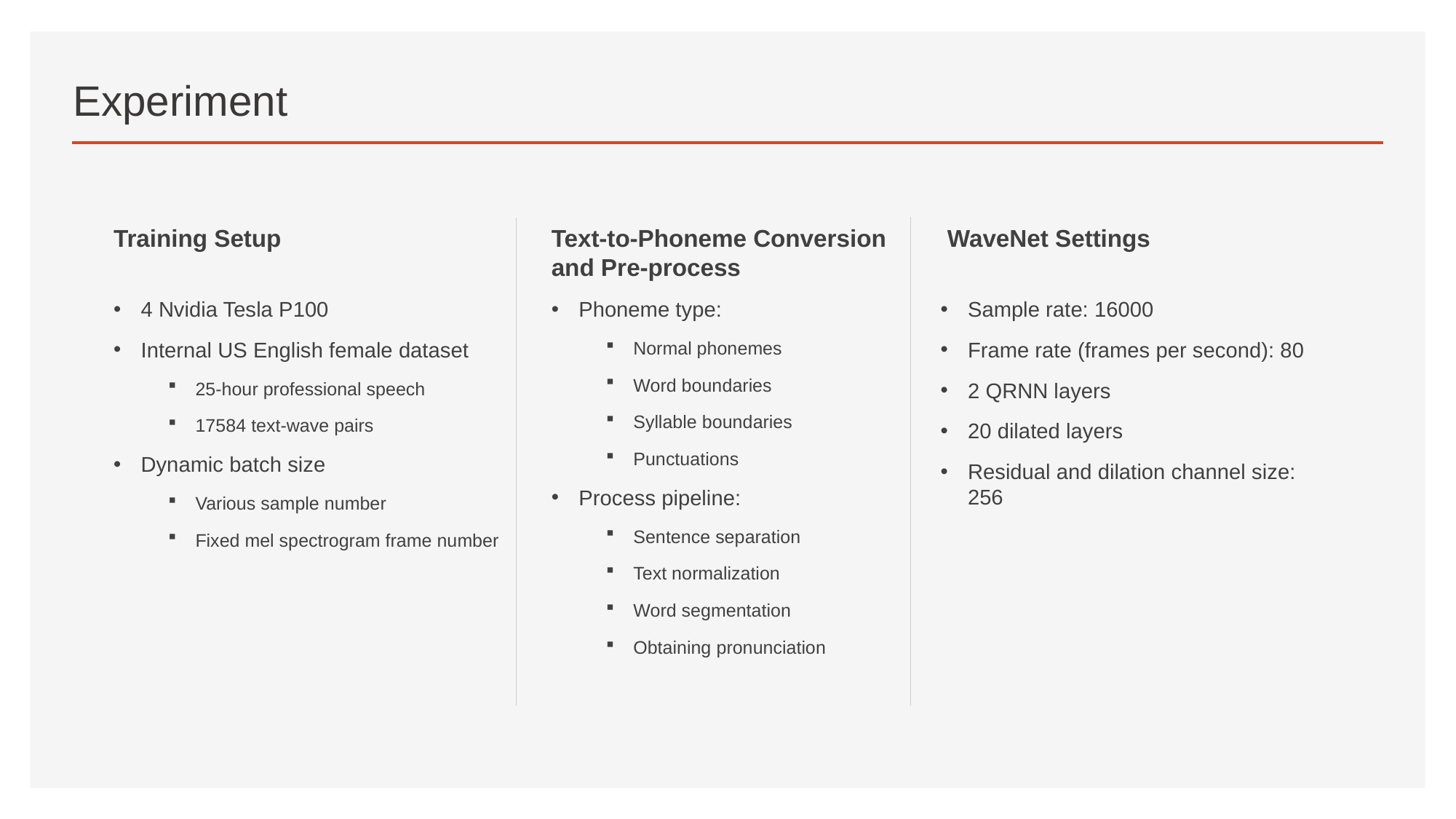

# Experiment
Training Setup
4 Nvidia Tesla P100
Internal US English female dataset
25-hour professional speech
17584 text-wave pairs
Dynamic batch size
Various sample number
Fixed mel spectrogram frame number
Text-to-Phoneme Conversion
and Pre-process
Phoneme type:
Normal phonemes
Word boundaries
Syllable boundaries
Punctuations
Process pipeline:
Sentence separation
Text normalization
Word segmentation
Obtaining pronunciation
 WaveNet Settings
Sample rate: 16000
Frame rate (frames per second): 80
2 QRNN layers
20 dilated layers
Residual and dilation channel size: 256